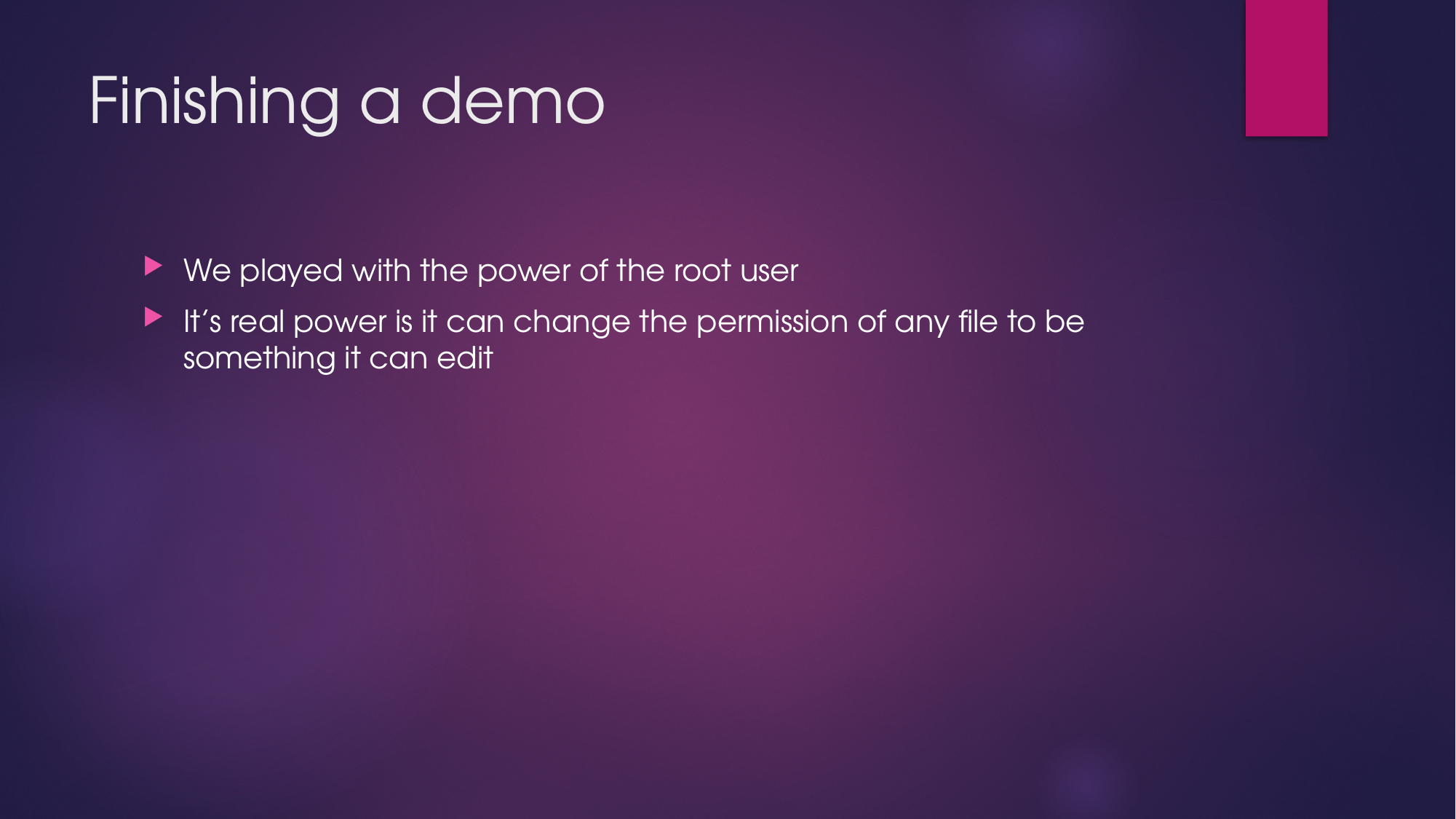

# Finishing a demo
We played with the power of the root user
It’s real power is it can change the permission of any file to be something it can edit